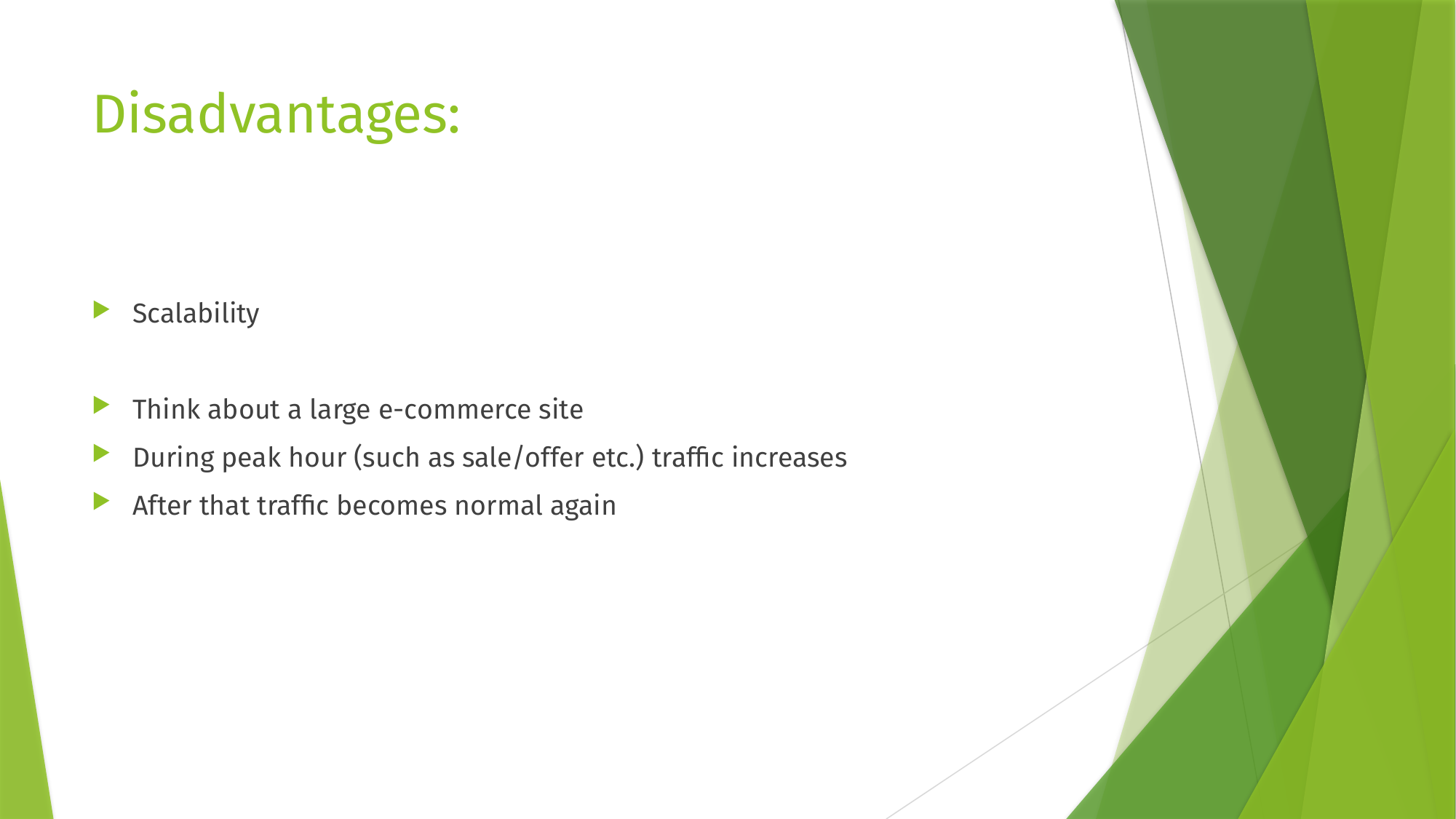

# Disadvantages:
Scalability

Think about a large e-commerce site
During peak hour (such as sale/offer etc.) traffic increases
After that traffic becomes normal again